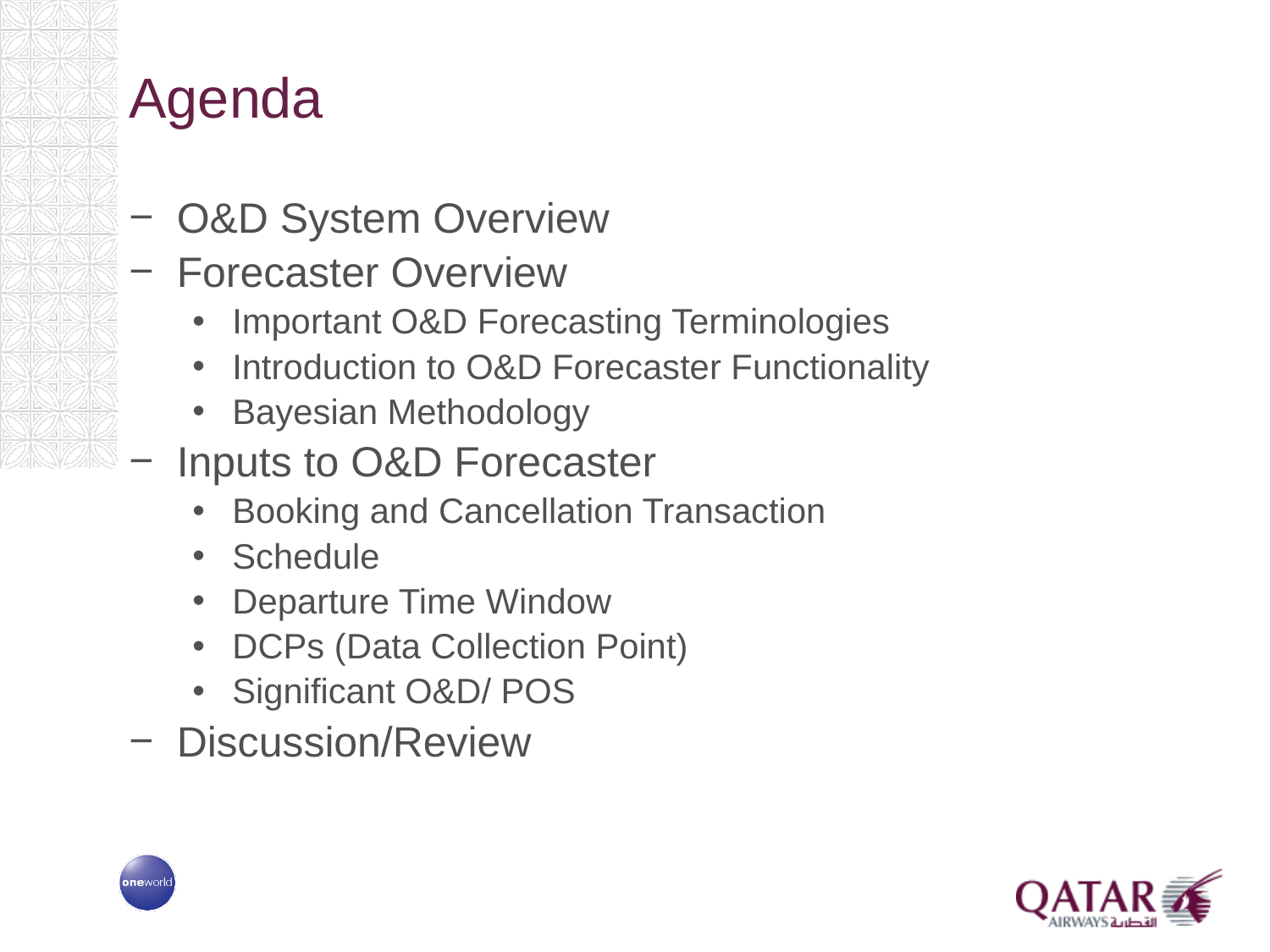

# Agenda
O&D System Overview
Forecaster Overview
Important O&D Forecasting Terminologies
Introduction to O&D Forecaster Functionality
Bayesian Methodology
Inputs to O&D Forecaster
Booking and Cancellation Transaction
Schedule
Departure Time Window
DCPs (Data Collection Point)
Significant O&D/ POS
Discussion/Review